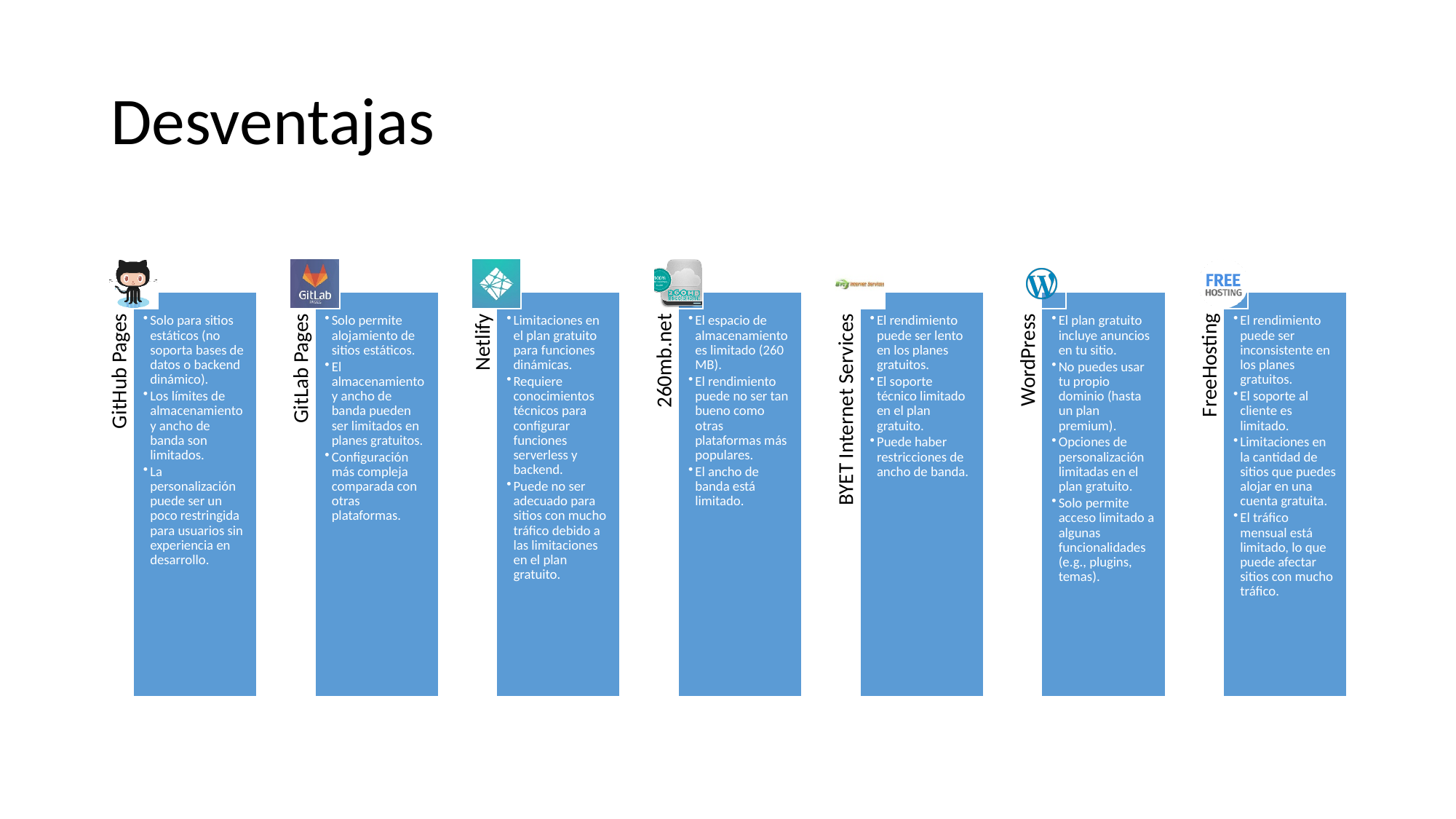

# Desventajas
GitHub Pages
Solo para sitios estáticos (no soporta bases de datos o backend dinámico).
Los límites de almacenamiento y ancho de banda son limitados.
La personalización puede ser un poco restringida para usuarios sin experiencia en desarrollo.
GitLab Pages
Solo permite alojamiento de sitios estáticos.
El almacenamiento y ancho de banda pueden ser limitados en planes gratuitos.
Configuración más compleja comparada con otras plataformas.
Netlify
Limitaciones en el plan gratuito para funciones dinámicas.
Requiere conocimientos técnicos para configurar funciones serverless y backend.
Puede no ser adecuado para sitios con mucho tráfico debido a las limitaciones en el plan gratuito.
260mb.net
El espacio de almacenamiento es limitado (260 MB).
El rendimiento puede no ser tan bueno como otras plataformas más populares.
El ancho de banda está limitado.
BYET Internet Services
El rendimiento puede ser lento en los planes gratuitos.
El soporte técnico limitado en el plan gratuito.
Puede haber restricciones de ancho de banda.
WordPress
El plan gratuito incluye anuncios en tu sitio.
No puedes usar tu propio dominio (hasta un plan premium).
Opciones de personalización limitadas en el plan gratuito.
Solo permite acceso limitado a algunas funcionalidades (e.g., plugins, temas).
FreeHosting
El rendimiento puede ser inconsistente en los planes gratuitos.
El soporte al cliente es limitado.
Limitaciones en la cantidad de sitios que puedes alojar en una cuenta gratuita.
El tráfico mensual está limitado, lo que puede afectar sitios con mucho tráfico.